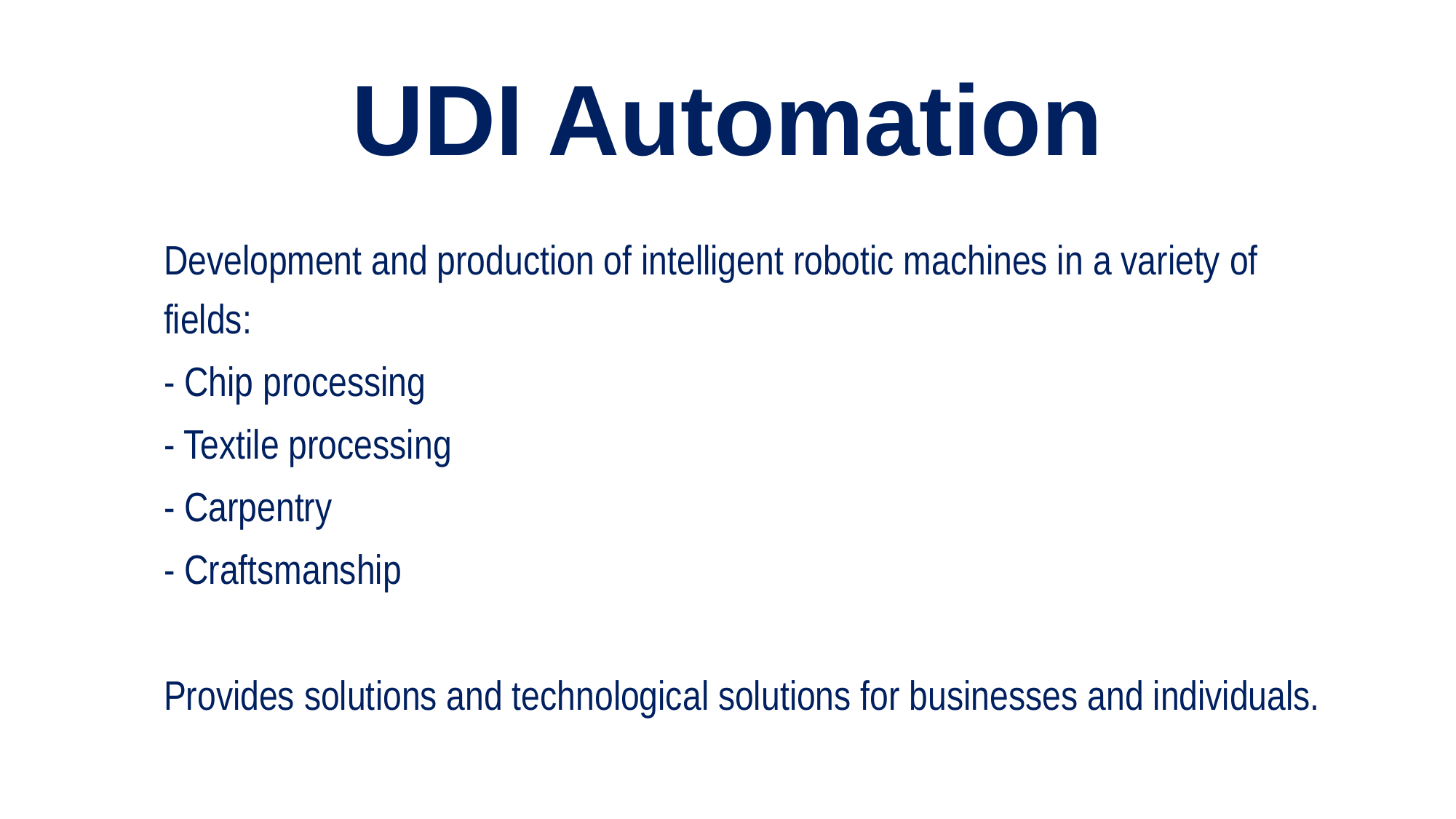

# UDI Automation
Development and production of intelligent robotic machines in a variety of fields:
- Chip processing
- Textile processing
- Carpentry
- Craftsmanship

Provides solutions and technological solutions for businesses and individuals.